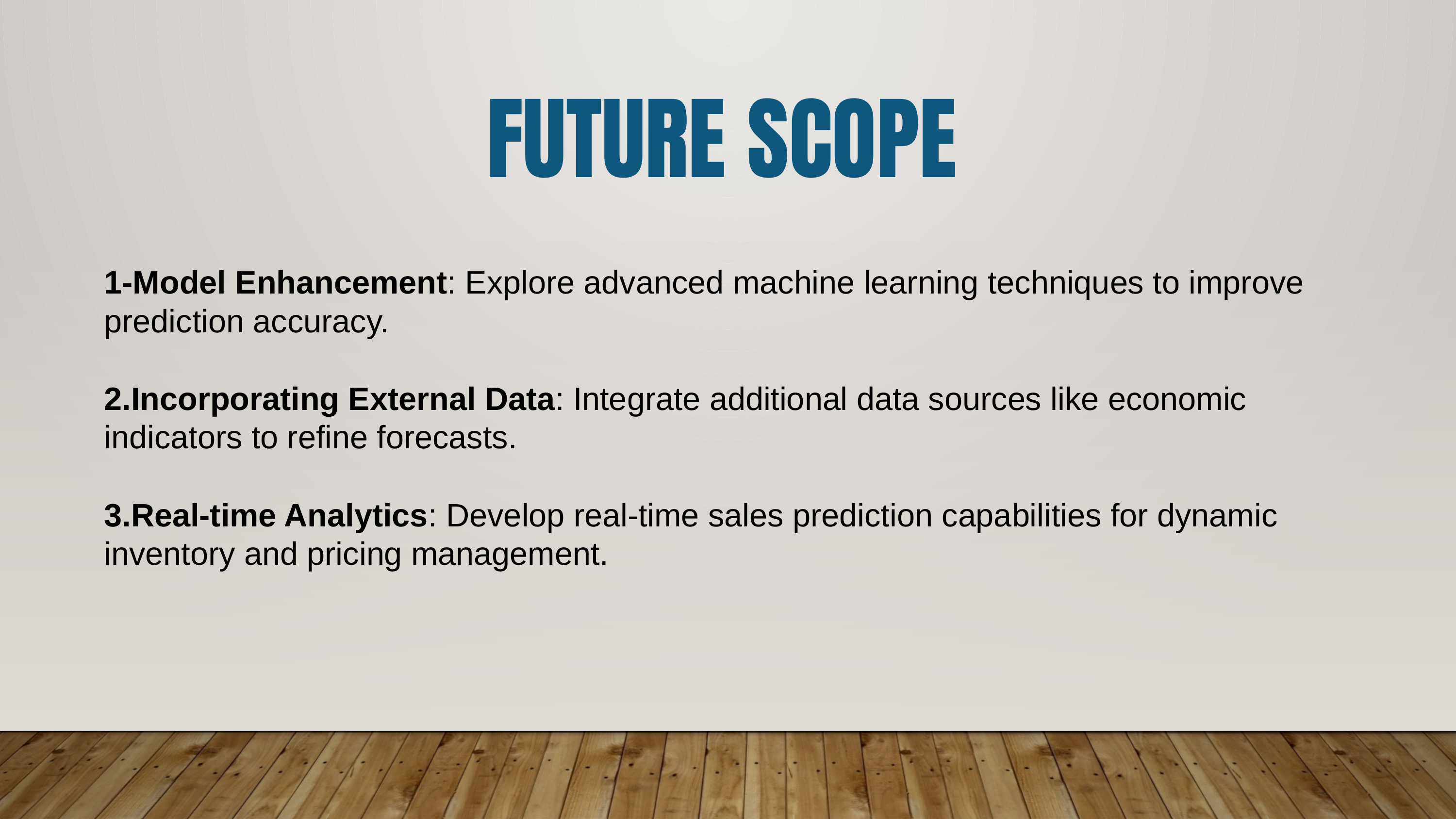

FUTURE SCOPE
1-Model Enhancement: Explore advanced machine learning techniques to improve prediction accuracy.

Incorporating External Data: Integrate additional data sources like economic indicators to refine forecasts.

Real-time Analytics: Develop real-time sales prediction capabilities for dynamic inventory and pricing management.